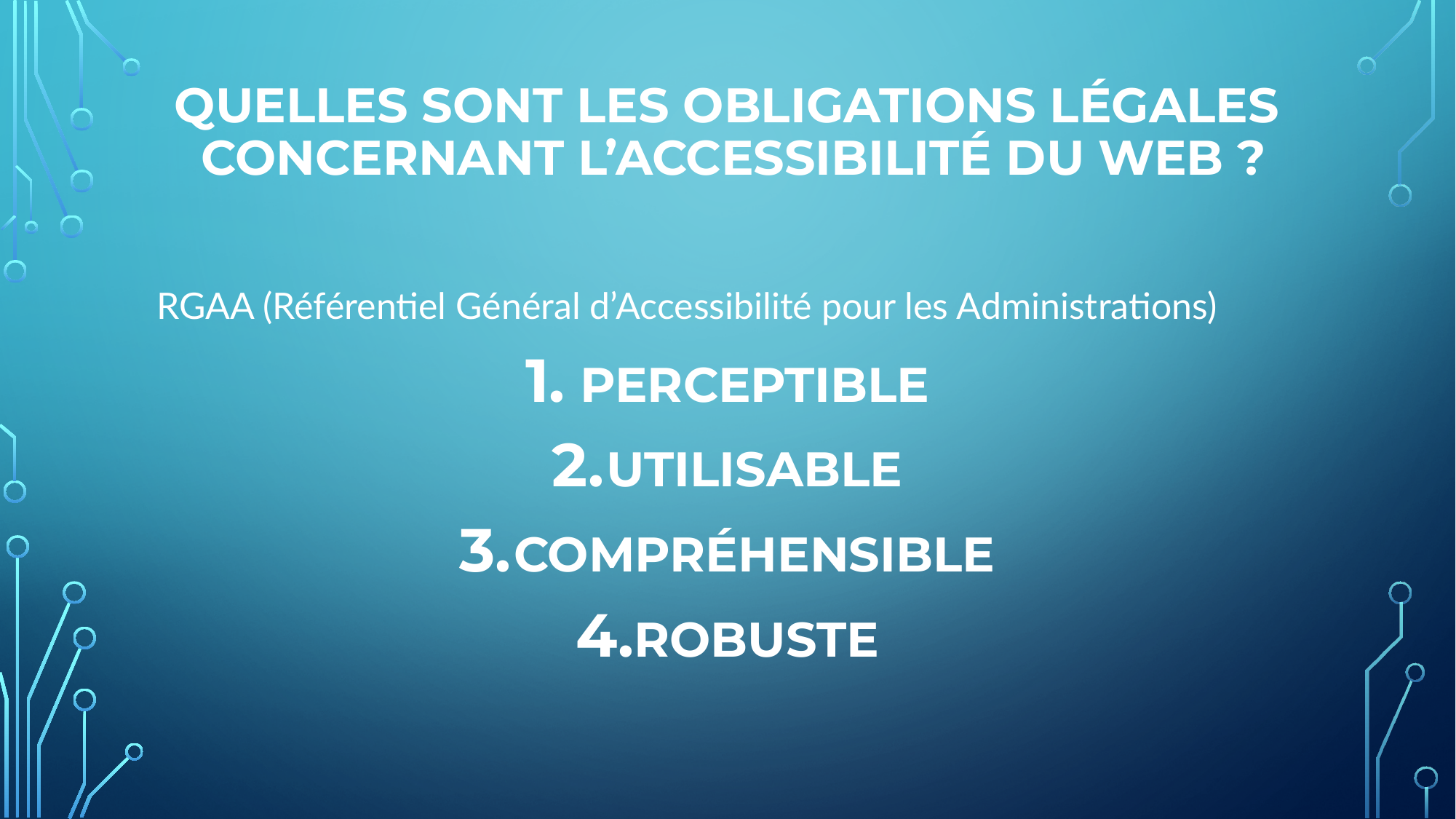

# Quelles sont les obligations légales concernant l’accessibilité du web ?
 RGAA (Référentiel Général d’Accessibilité pour les Administrations)
PERCEPTIBLE
UTILISABLE
COMPRÉHENSIBLE
ROBUSTE